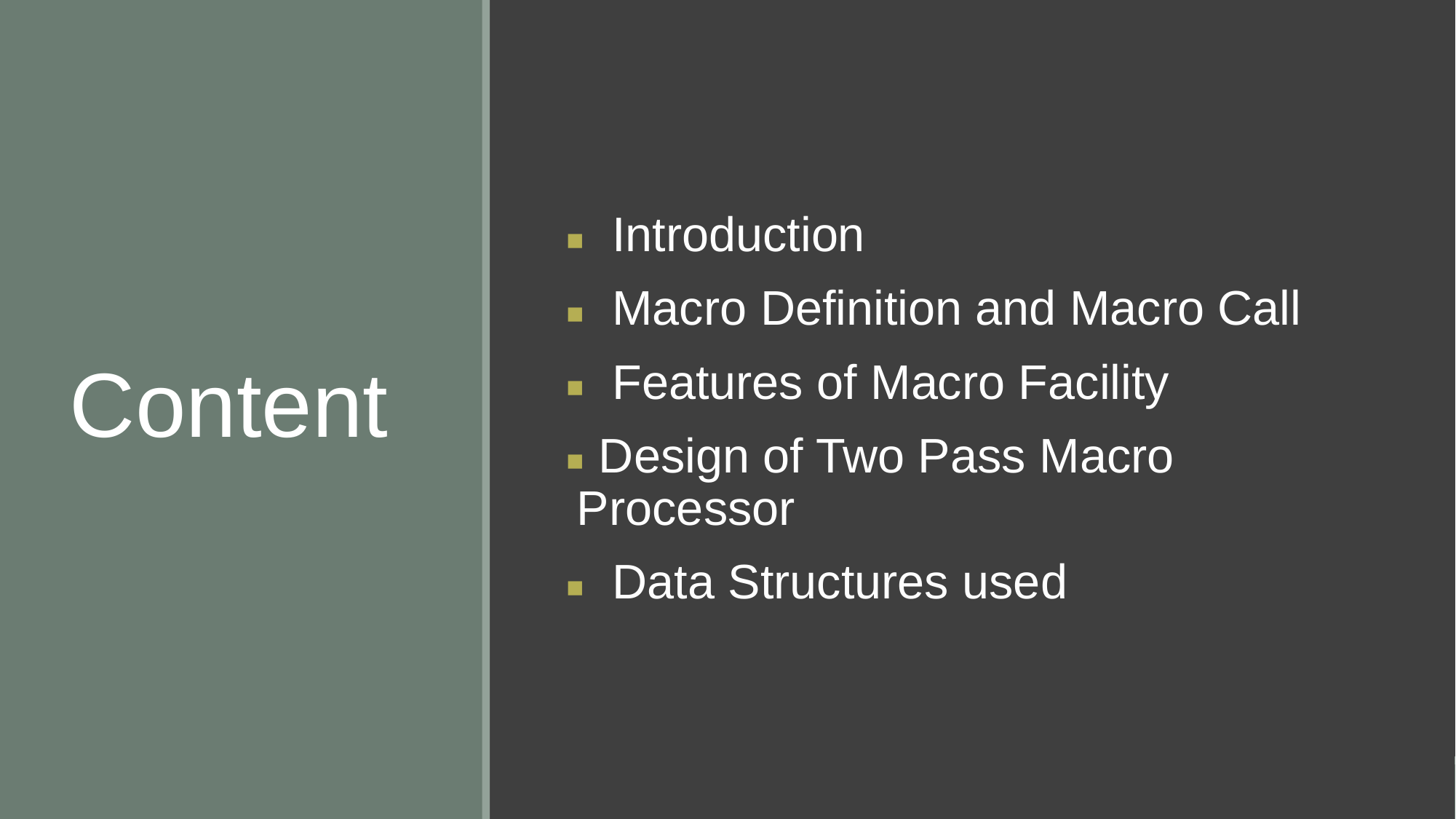

# Content
  Introduction
  Macro Definition and Macro Call
  Features of Macro Facility
 Design of Two Pass Macro Processor
  Data Structures used